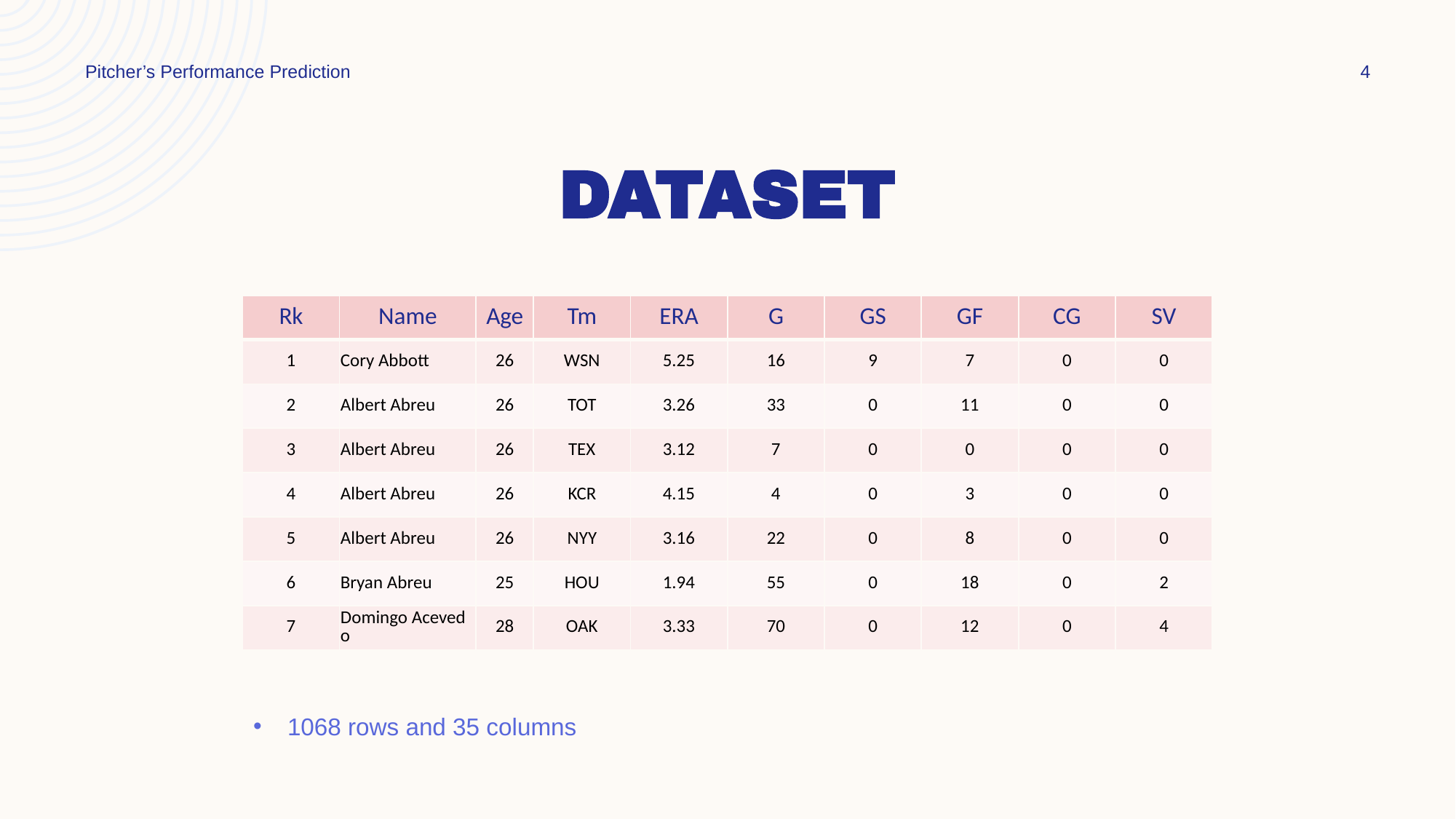

Pitcher’s Performance Prediction
4
# Dataset
| Rk | Name | Age | Tm | ERA | G | GS | GF | CG | SV |
| --- | --- | --- | --- | --- | --- | --- | --- | --- | --- |
| 1 | Cory Abbott | 26 | WSN | 5.25 | 16 | 9 | 7 | 0 | 0 |
| 2 | Albert Abreu | 26 | TOT | 3.26 | 33 | 0 | 11 | 0 | 0 |
| 3 | Albert Abreu | 26 | TEX | 3.12 | 7 | 0 | 0 | 0 | 0 |
| 4 | Albert Abreu | 26 | KCR | 4.15 | 4 | 0 | 3 | 0 | 0 |
| 5 | Albert Abreu | 26 | NYY | 3.16 | 22 | 0 | 8 | 0 | 0 |
| 6 | Bryan Abreu | 25 | HOU | 1.94 | 55 | 0 | 18 | 0 | 2 |
| 7 | Domingo Acevedo | 28 | OAK | 3.33 | 70 | 0 | 12 | 0 | 4 |
1068 rows and 35 columns